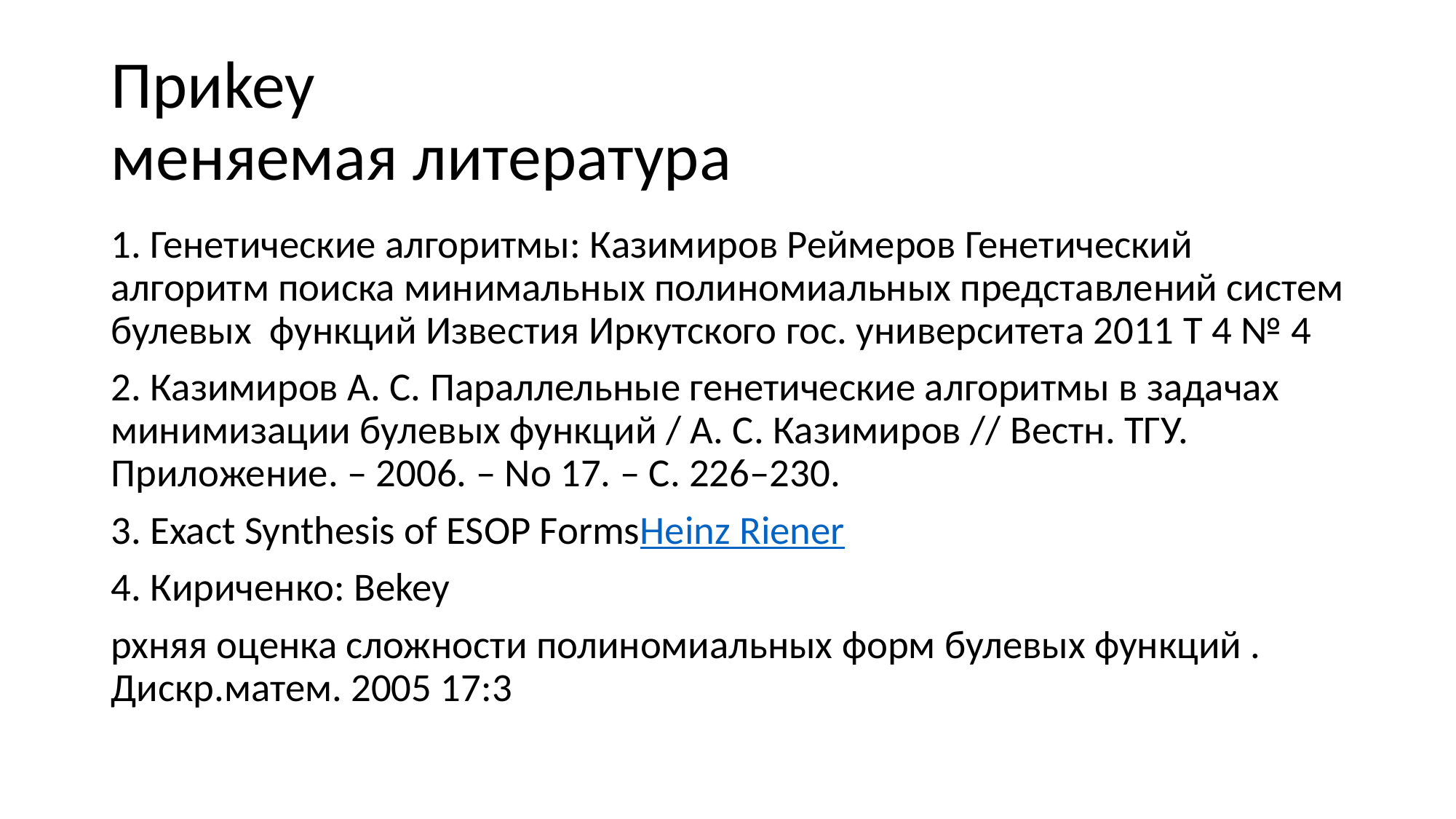

# Приkey меняемая литература
1. Генетические алгоритмы: Казимиров Реймеров Генетический алгоритм поиска минимальных полиномиальных представлений систем булевых  функций Известия Иркутского гос. университета 2011 Т 4 № 4
2. Казимиров А. С. Параллельные генетические алгоритмы в задачах минимизации булевых функций / А. С. Казимиров // Вестн. ТГУ. Приложение. – 2006. – No 17. – С. 226–230.
3. Exact Synthesis of ESOP FormsHeinz Riener
4. Кириченко: Веkey
рхняя оценка сложности полиномиальных форм булевых функций . Дискр.матем. 2005 17:3